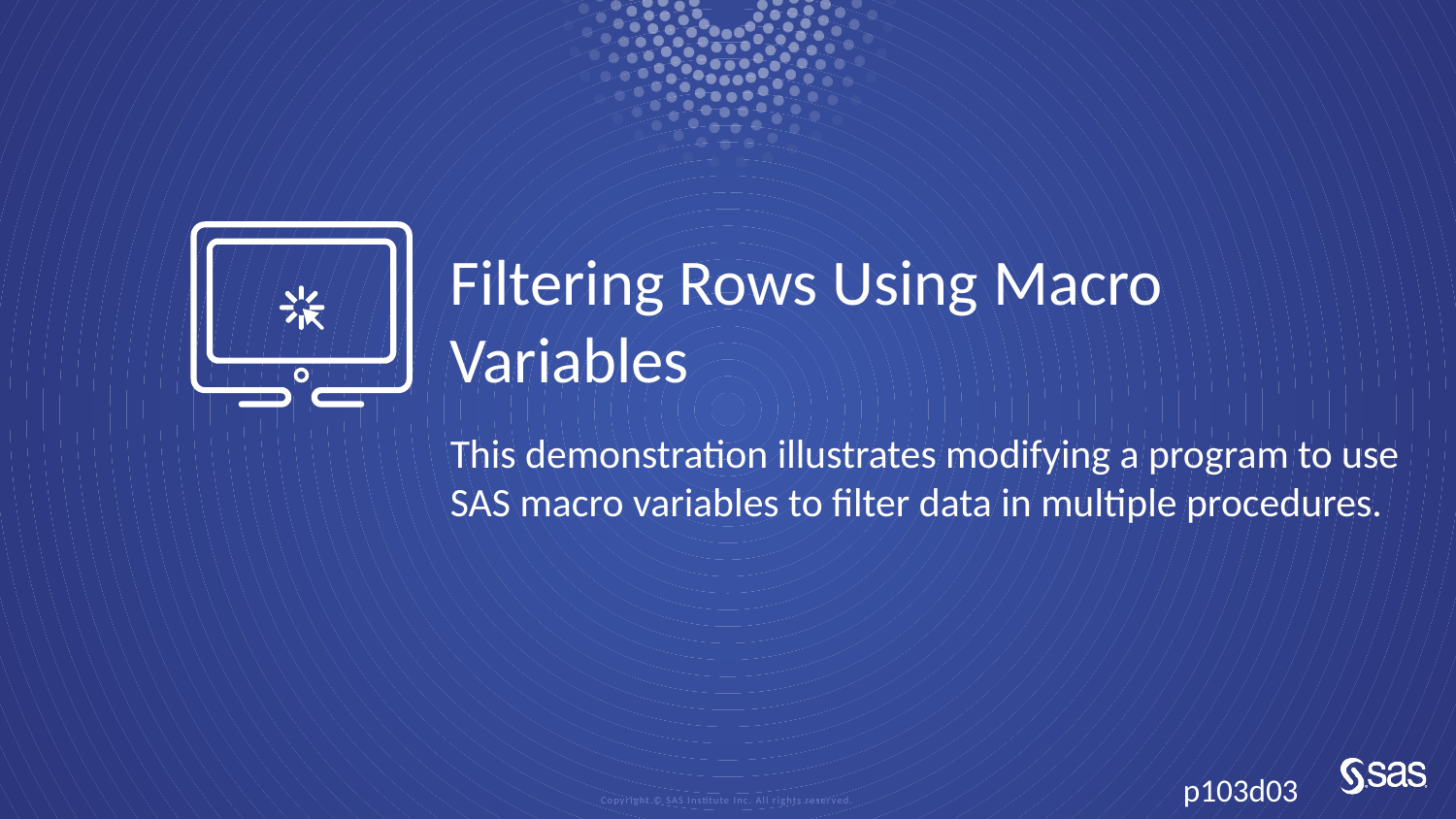

# Filtering Rows Using Macro Variables
This demonstration illustrates modifying a program to use SAS macro variables to filter data in multiple procedures.
p103d03